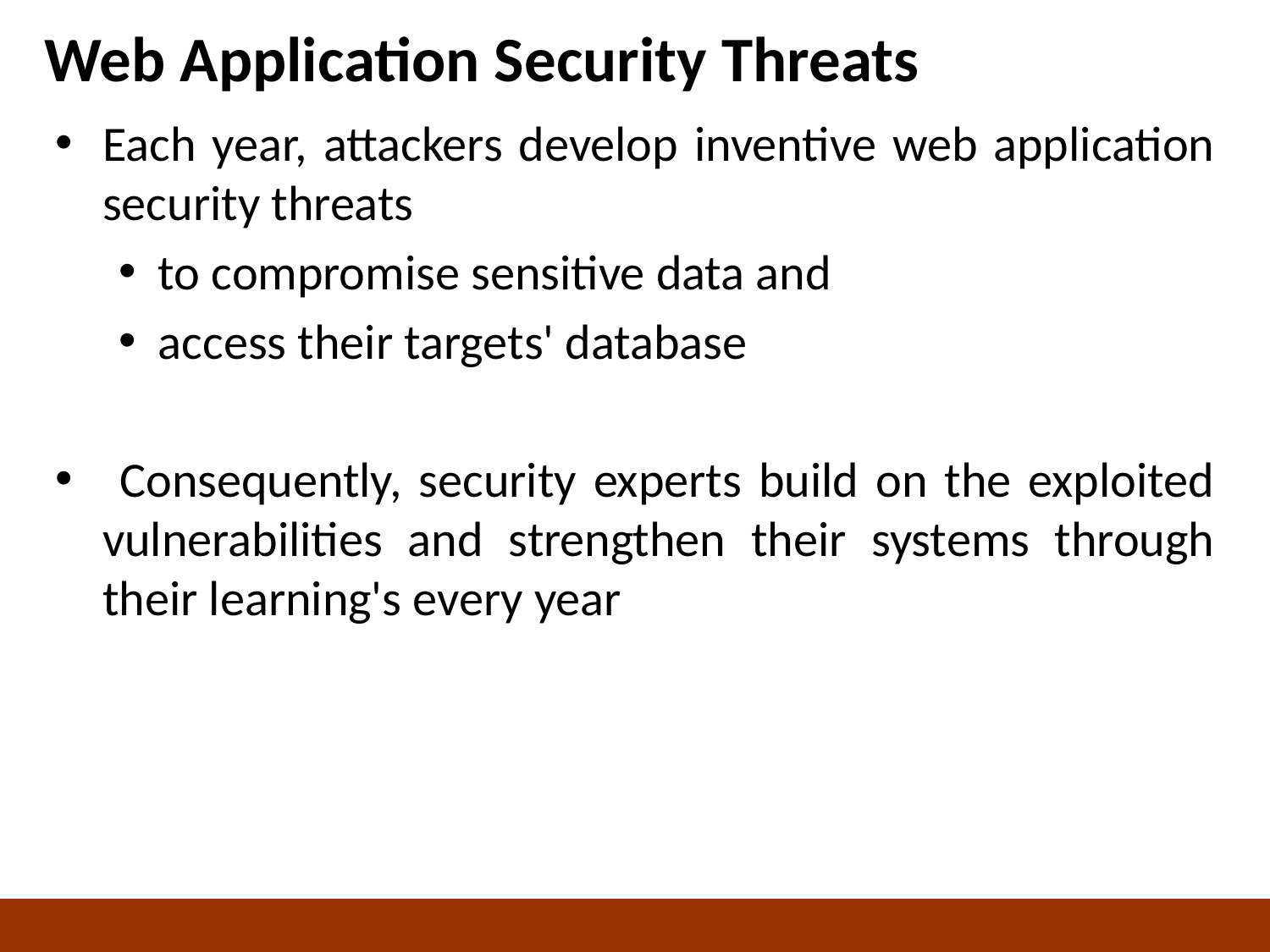

# Web Application Security Threats
Each year, attackers develop inventive web application security threats
to compromise sensitive data and
access their targets' database

 Consequently, security experts build on the exploited vulnerabilities and strengthen their systems through their learning's every year